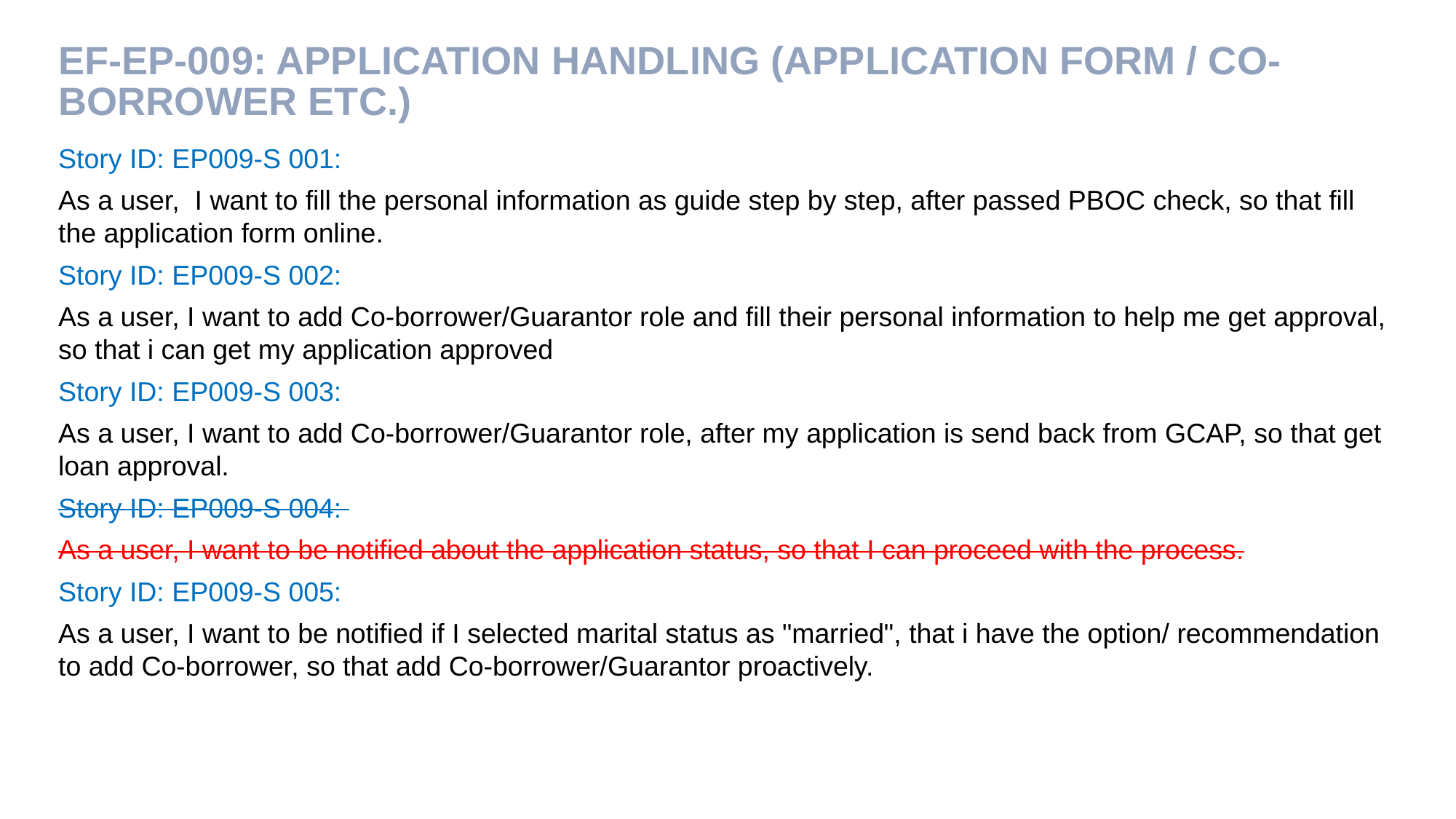

# EF-EP-009: Application handling (Application Form / co-borrower etc.)
Story ID: EP009-S 001:
As a user,  I want to fill the personal information as guide step by step, after passed PBOC check, so that fill the application form online.
Story ID: EP009-S 002:
As a user, I want to add Co-borrower/Guarantor role and fill their personal information to help me get approval, so that i can get my application approved
Story ID: EP009-S 003:
As a user, I want to add Co-borrower/Guarantor role, after my application is send back from GCAP, so that get loan approval.
Story ID: EP009-S 004:
As a user, I want to be notified about the application status, so that I can proceed with the process.
Story ID: EP009-S 005:
As a user, I want to be notified if I selected marital status as "married", that i have the option/ recommendation to add Co-borrower, so that add Co-borrower/Guarantor proactively.